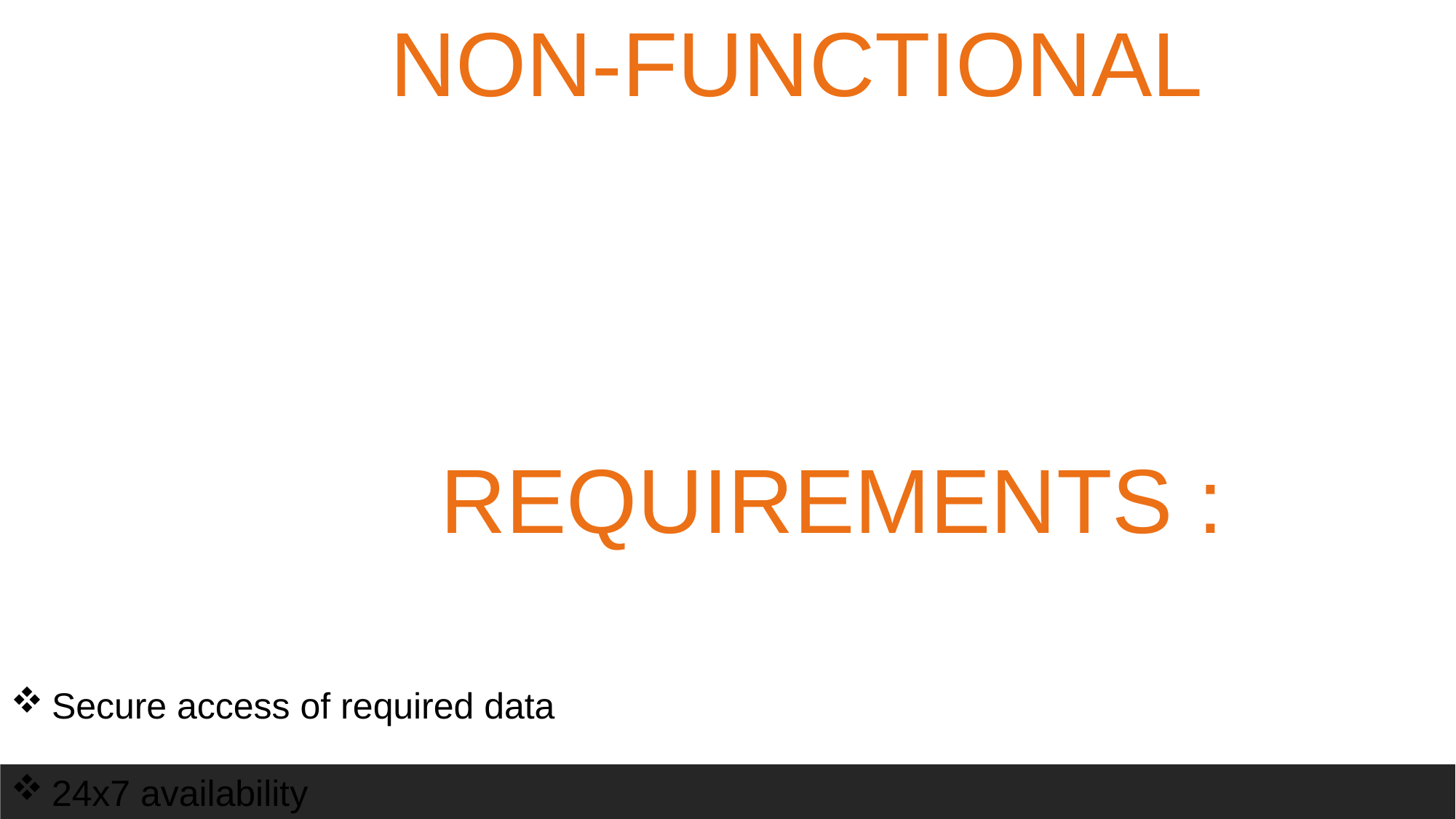

NON-FUNCTIONAL
                 REQUIREMENTS :

Secure access of required data

24x7 availability

User friendly

Intelligent user interface